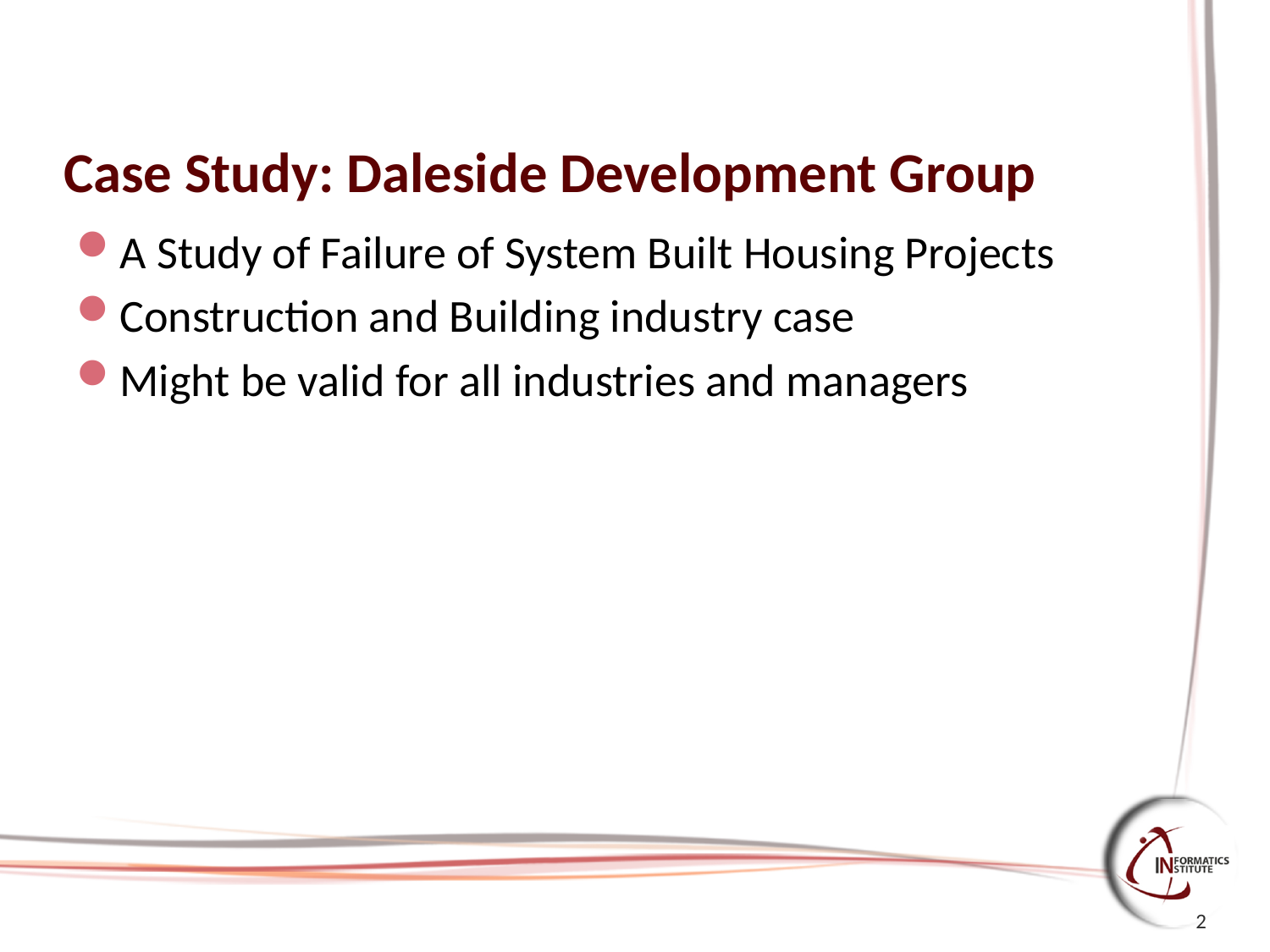

# Case Study: Daleside Development Group
A Study of Failure of System Built Housing Projects
Construction and Building industry case
Might be valid for all industries and managers

2